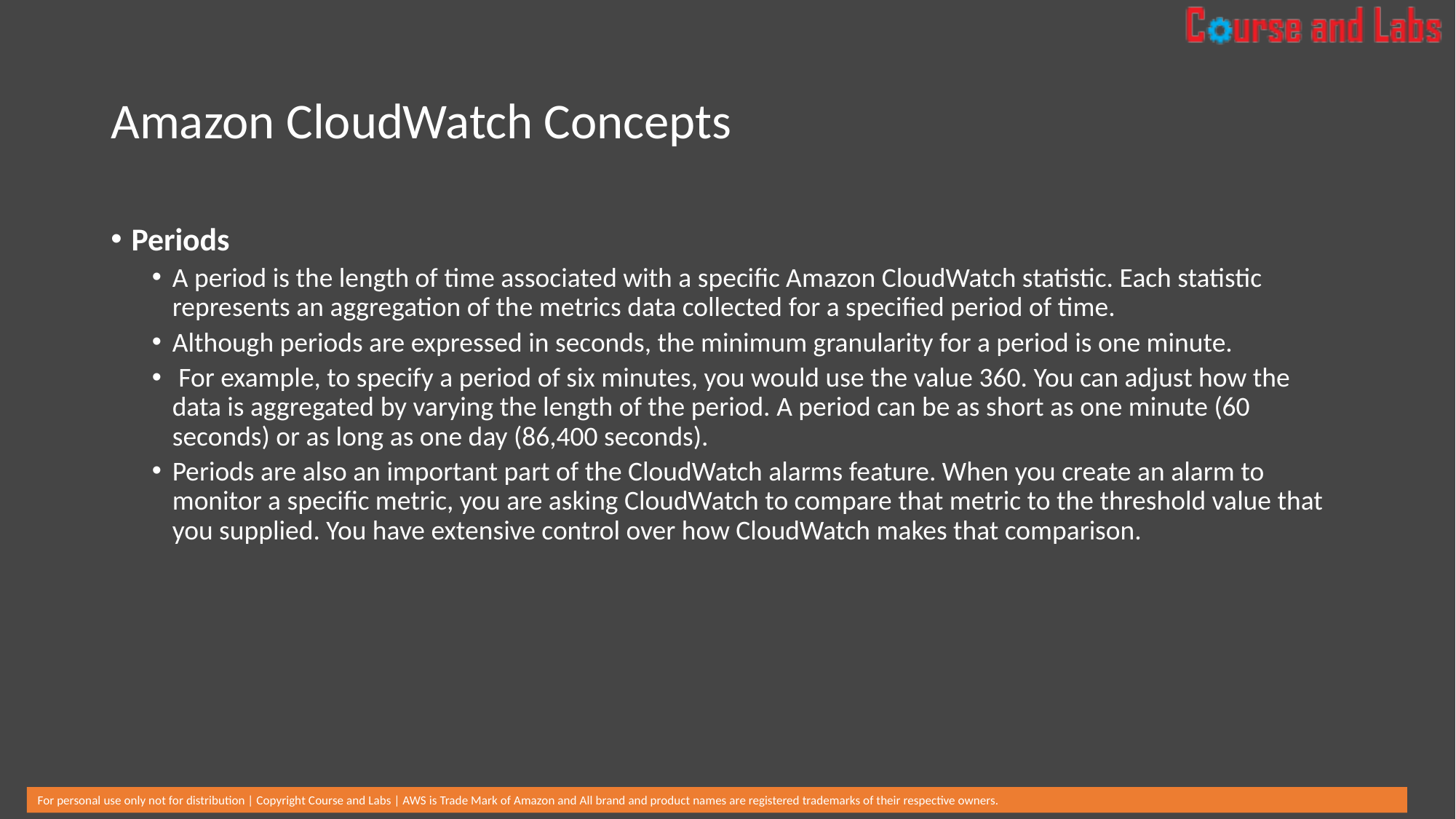

# Amazon CloudWatch Concepts
Periods
A period is the length of time associated with a specific Amazon CloudWatch statistic. Each statistic represents an aggregation of the metrics data collected for a specified period of time.
Although periods are expressed in seconds, the minimum granularity for a period is one minute.
 For example, to specify a period of six minutes, you would use the value 360. You can adjust how the data is aggregated by varying the length of the period. A period can be as short as one minute (60 seconds) or as long as one day (86,400 seconds).
Periods are also an important part of the CloudWatch alarms feature. When you create an alarm to monitor a specific metric, you are asking CloudWatch to compare that metric to the threshold value that you supplied. You have extensive control over how CloudWatch makes that comparison.